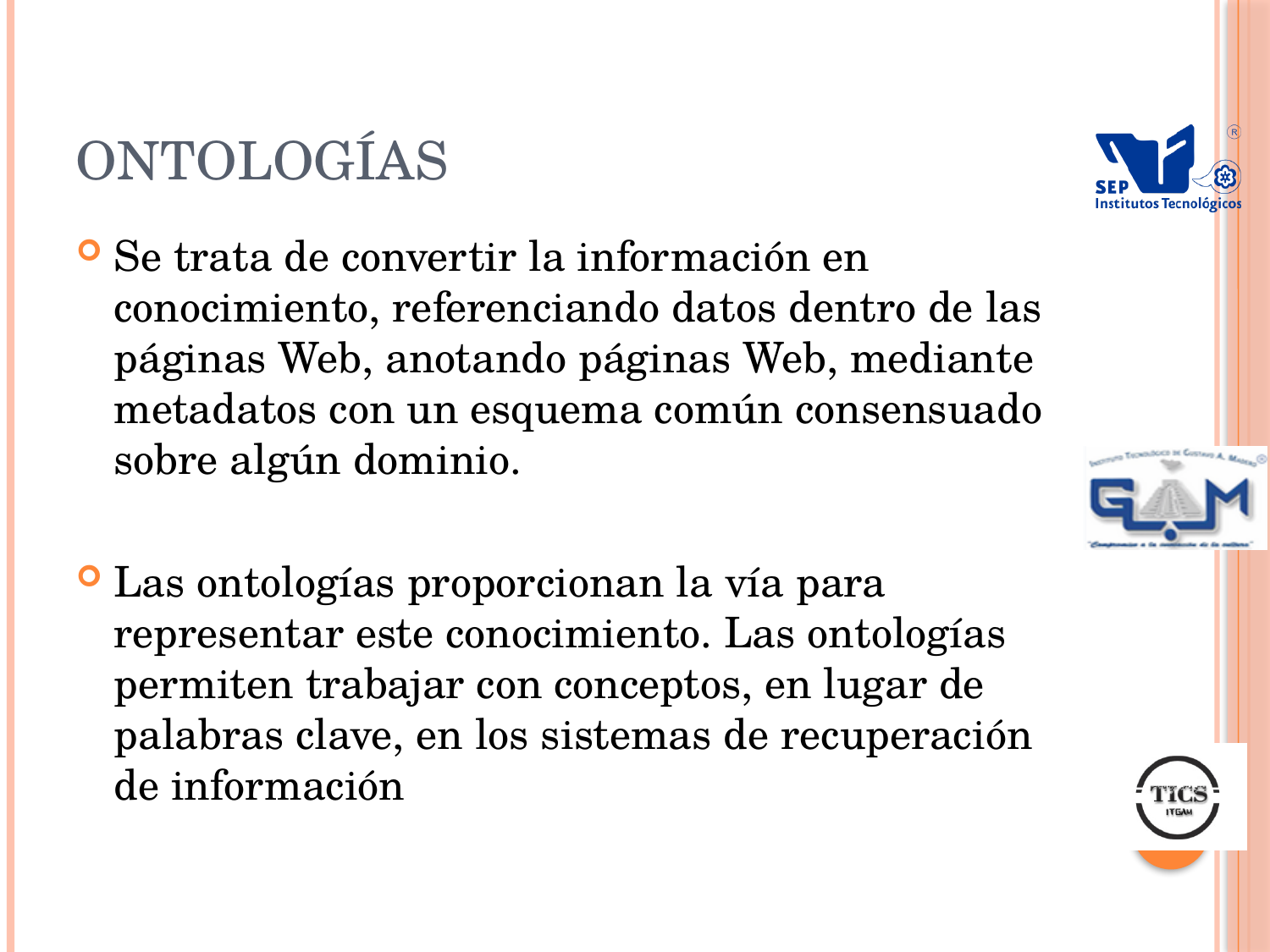

# Ontologías
Se trata de convertir la información en conocimiento, referenciando datos dentro de las páginas Web, anotando páginas Web, mediante metadatos con un esquema común consensuado sobre algún dominio.

Las ontologías proporcionan la vía para representar este conocimiento. Las ontologías permiten trabajar con conceptos, en lugar de palabras clave, en los sistemas de recuperación de información